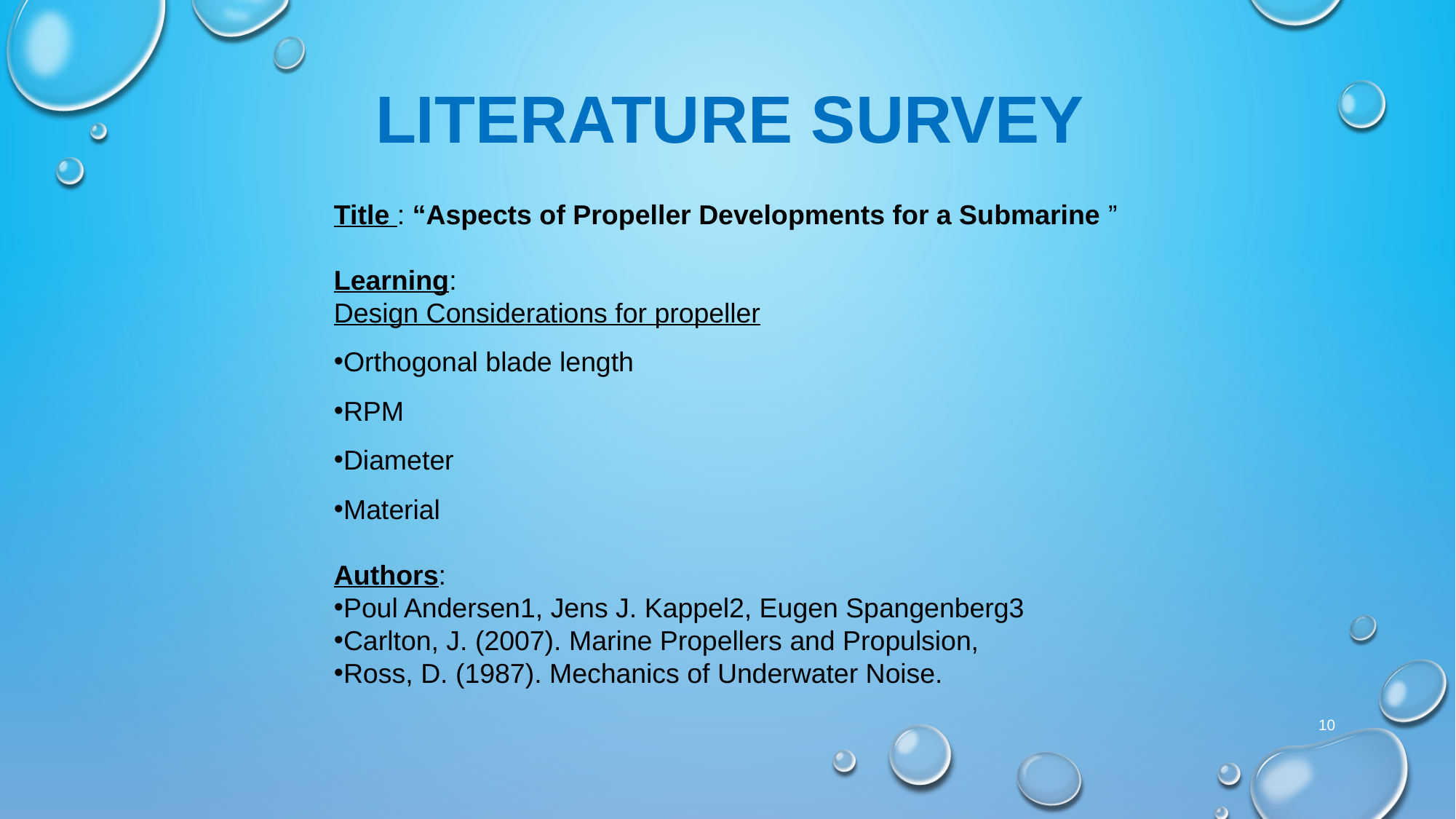

LITERATURE SURVEY
Title : “Aspects of Propeller Developments for a Submarine ”

Learning:
Design Considerations for propeller
Orthogonal blade length
RPM
Diameter
Material

Authors:
Poul Andersen1, Jens J. Kappel2, Eugen Spangenberg3
Carlton, J. (2007). Marine Propellers and Propulsion,
Ross, D. (1987). Mechanics of Underwater Noise.

10